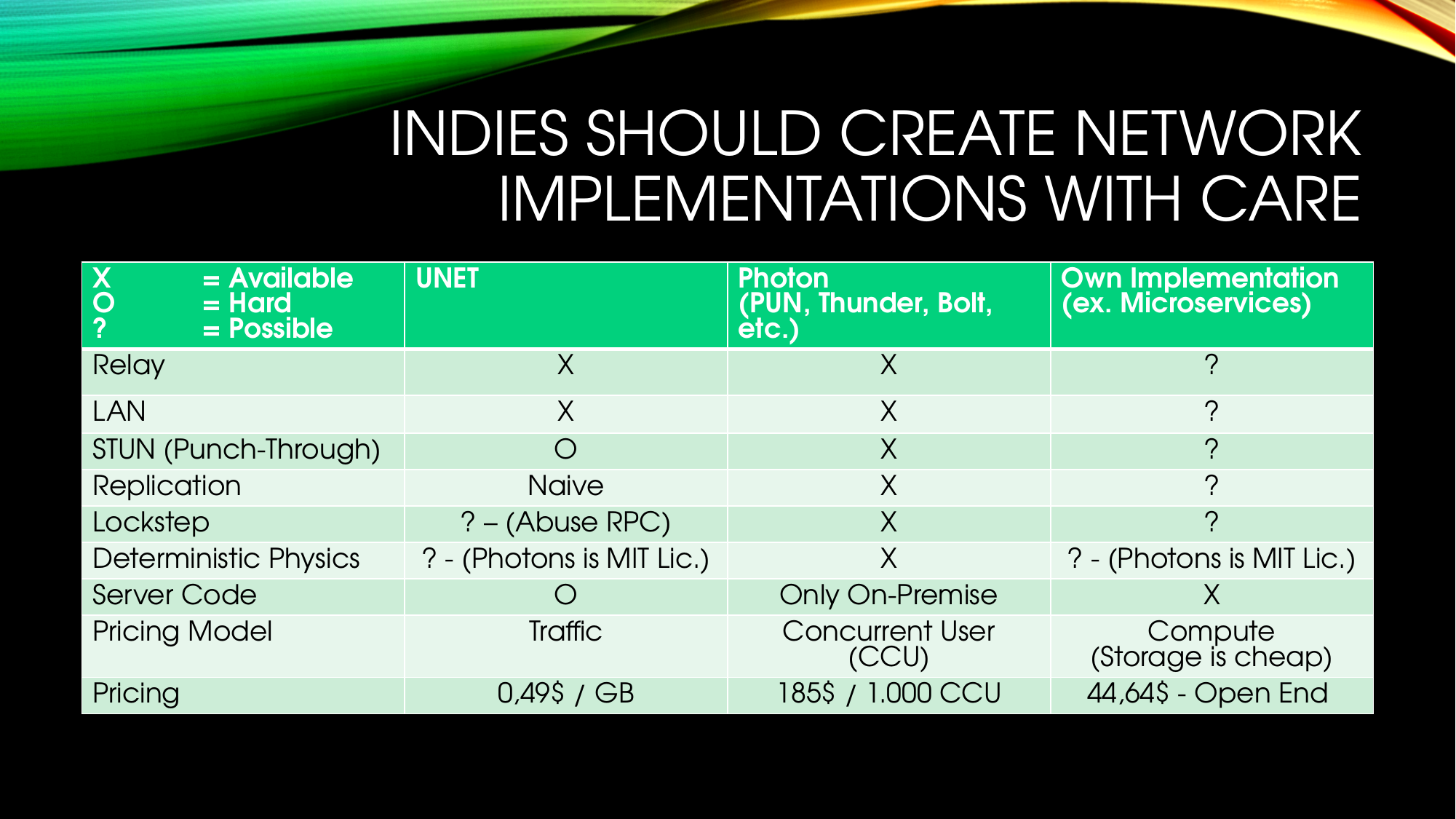

# Indies should create network Implementations with care
| X = Available O = Hard ? = Possible | UNET | Photon (PUN, Thunder, Bolt, etc.) | Own Implementation (ex. Microservices) |
| --- | --- | --- | --- |
| Relay | X | X | ? |
| LAN | X | X | ? |
| STUN (Punch-Through) | O | X | ? |
| Replication | Naive | X | ? |
| Lockstep | ? – (Abuse RPC) | X | ? |
| Deterministic Physics | ? - (Photons is MIT Lic.) | X | ? - (Photons is MIT Lic.) |
| Server Code | O | Only On-Premise | X |
| Pricing Model | Traffic | Concurrent User (CCU) | Compute (Storage is cheap) |
| Pricing | 0,49$ / GB | 185$ / 1.000 CCU | 44,64$ - Open End |